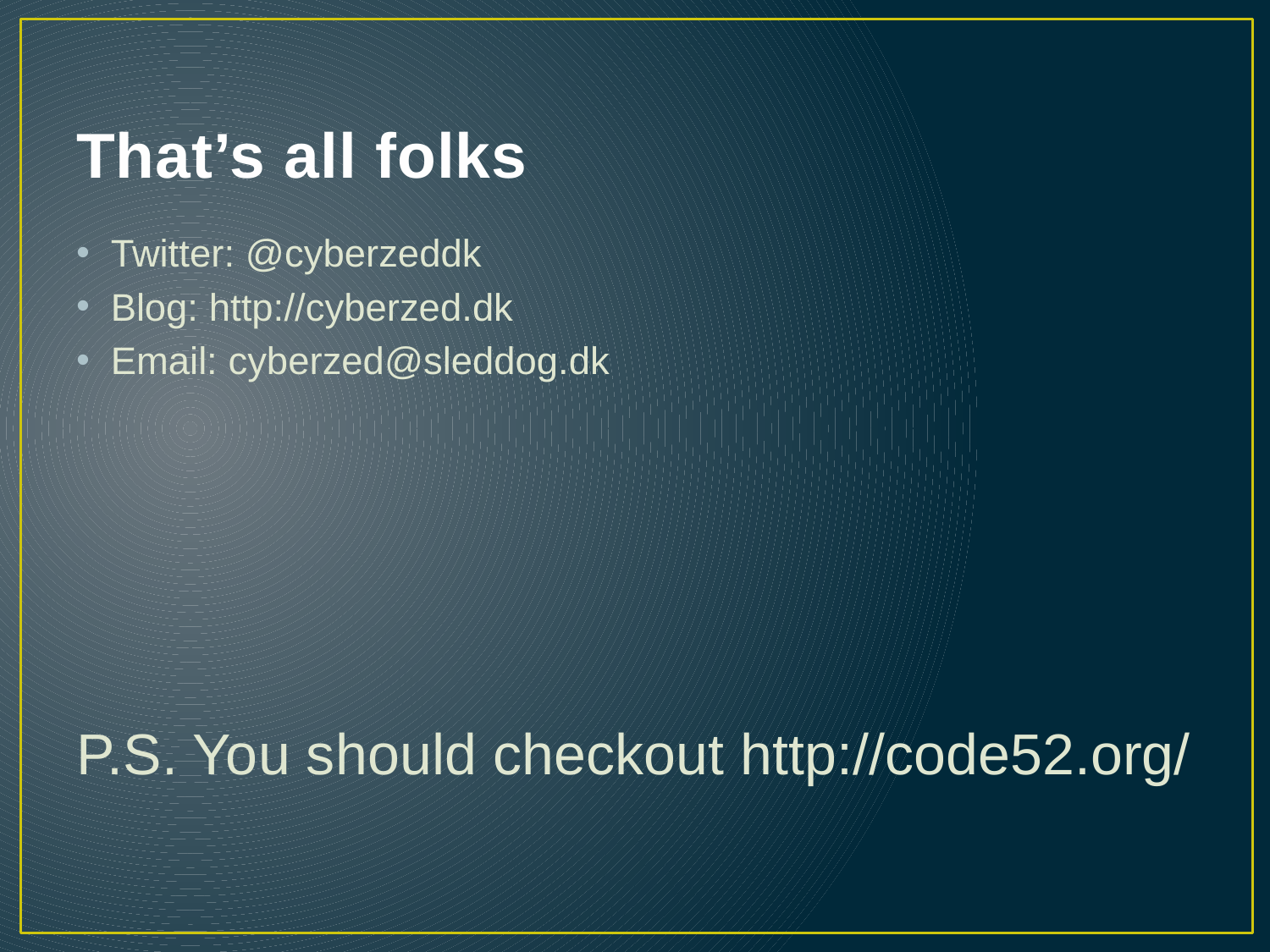

# That’s all folks
Twitter: @cyberzeddk
Blog: http://cyberzed.dk
Email: cyberzed@sleddog.dk

P.S. You should checkout http://code52.org/